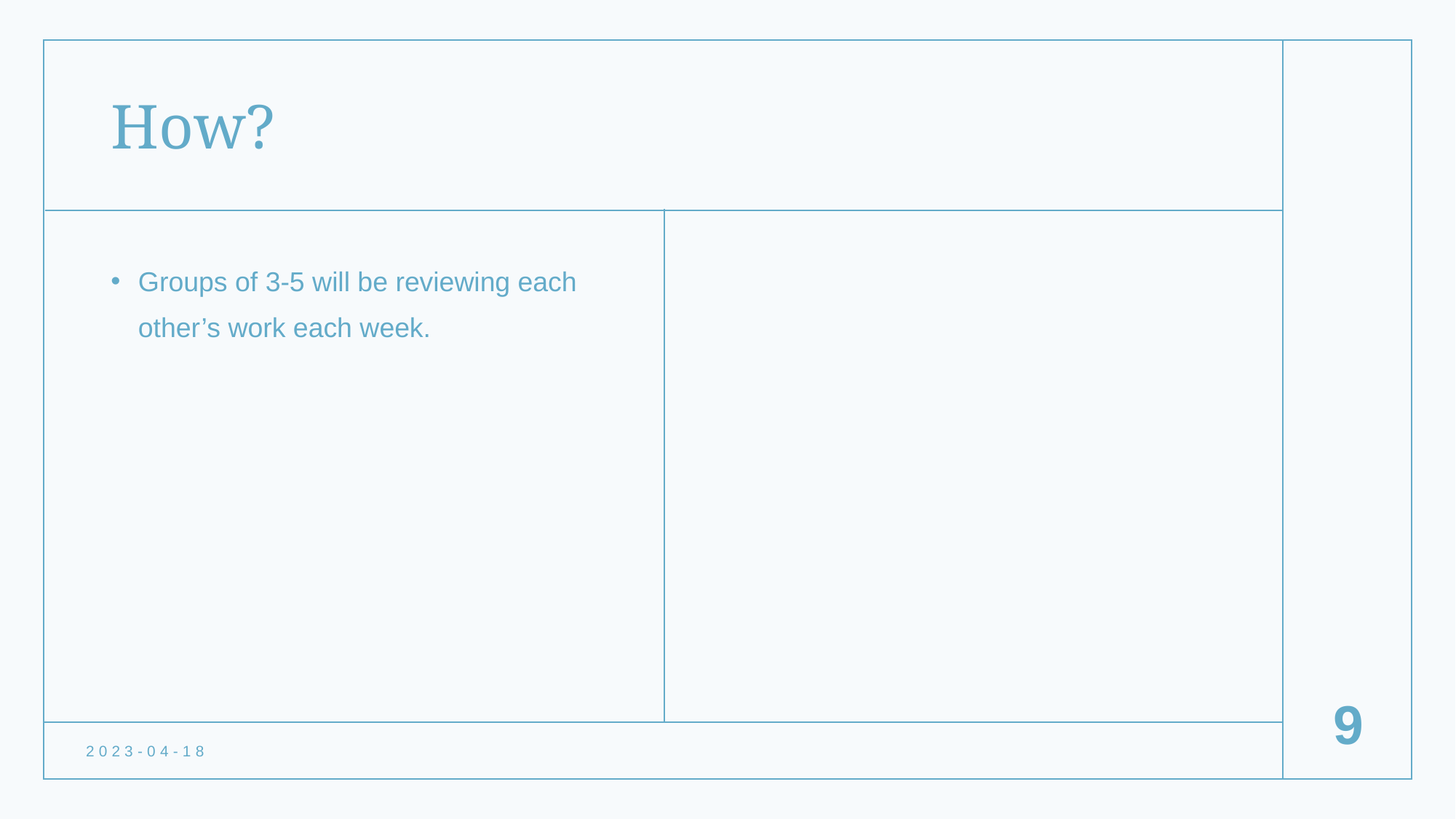

# How?
Groups of 3-5 will be reviewing each other’s work each week.

9
2023-04-18